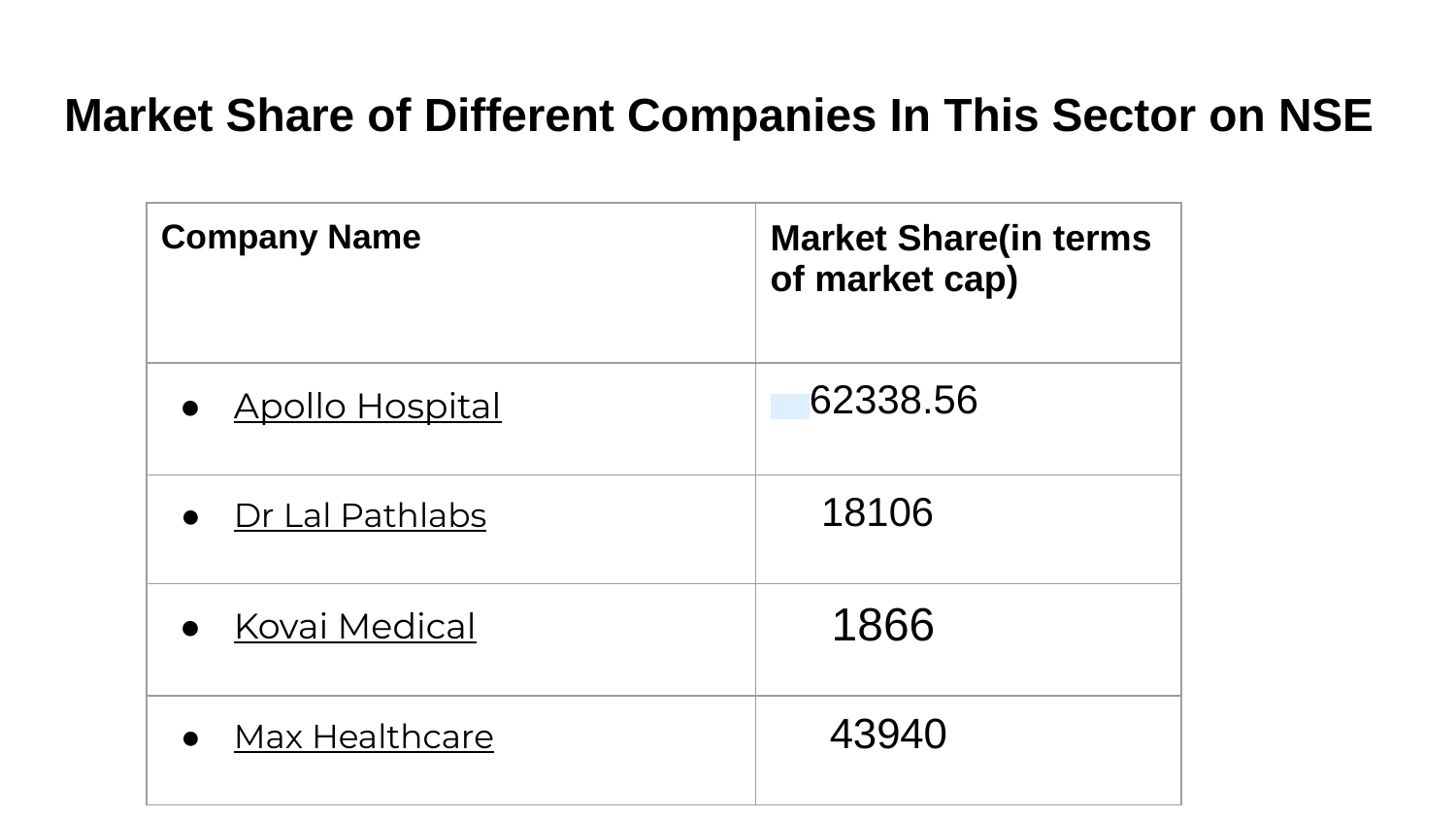

# Market Share of Different Companies In This Sector on NSE
| Company Name | Market Share(in terms of market cap) |
| --- | --- |
| Apollo Hospital | 62338.56 |
| Dr Lal Pathlabs | 18106 |
| Kovai Medical | 1866 |
| Max Healthcare | 43940 |